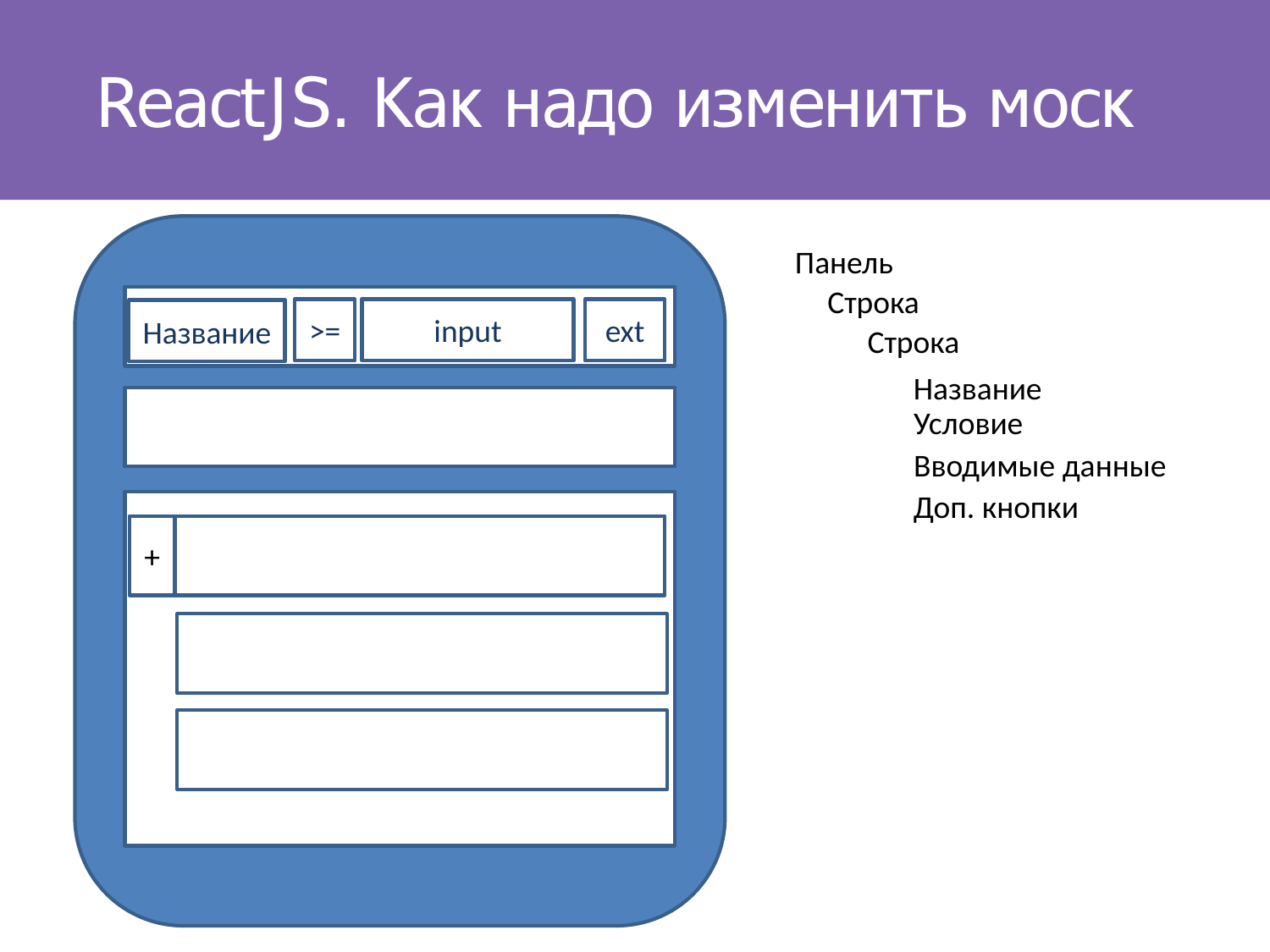

# ReactJS. Как надо изменить моск

Панель
Строка

ext
>=
input
Название
Строка
Название

Условие
Вводимые данные
Доп. кнопки

+